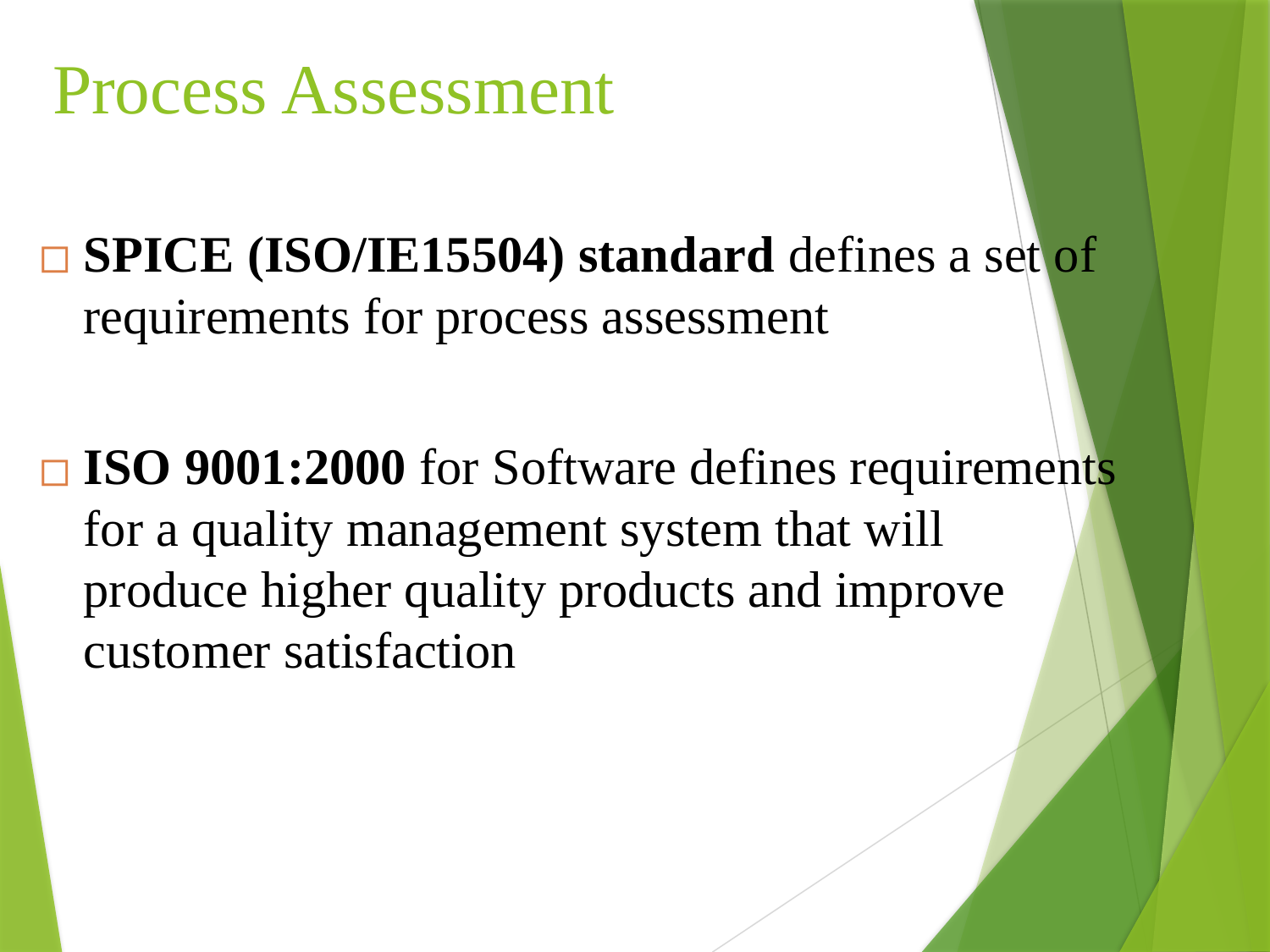

# Process Assessment
SPICE (ISO/IE15504) standard defines a set of
requirements for process assessment

ISO 9001:2000 for Software defines requirements for a quality management system that will produce higher quality products and improve customer satisfaction